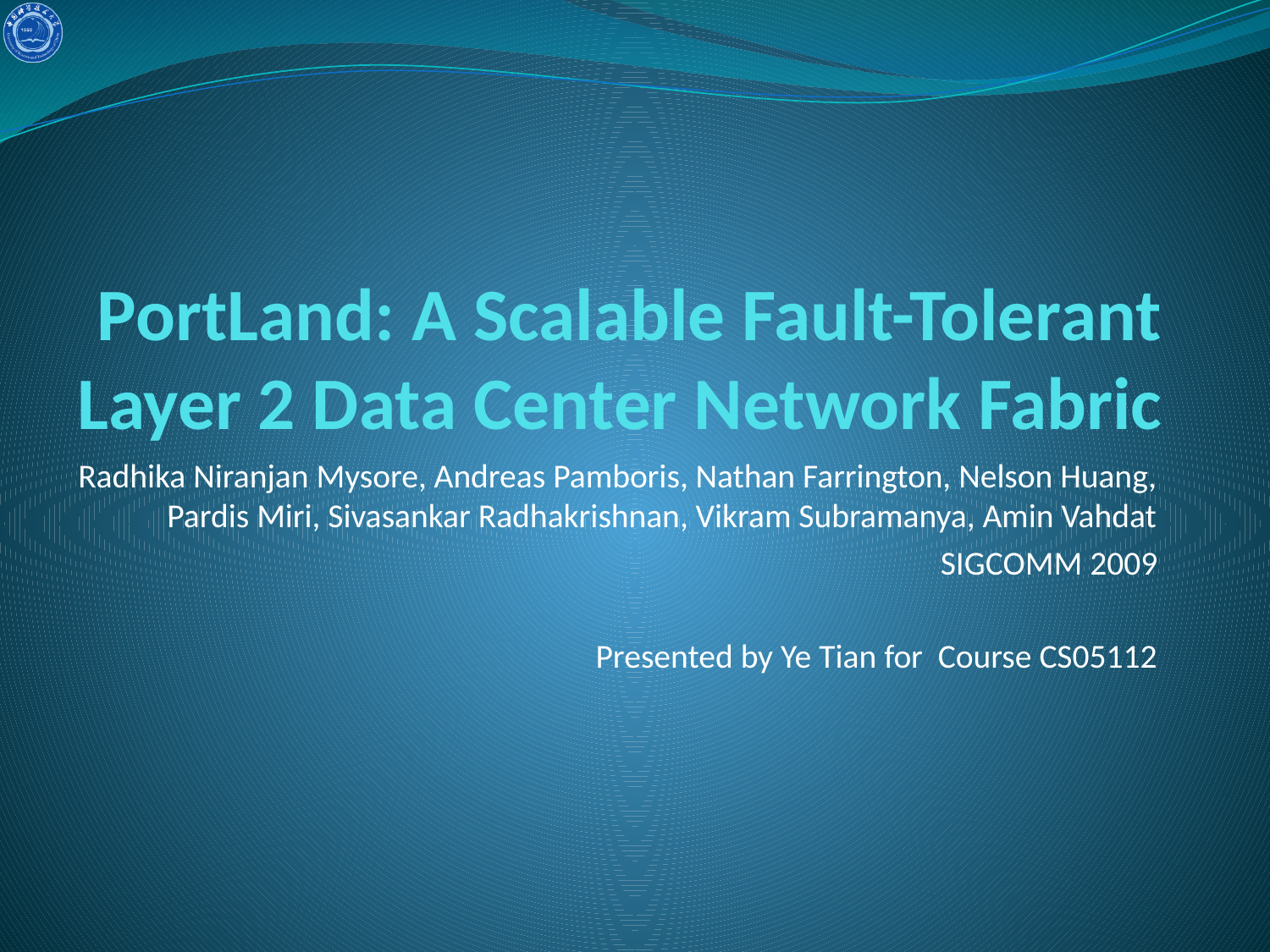

# PortLand: A Scalable Fault-Tolerant Layer 2 Data Center Network Fabric
Radhika Niranjan Mysore, Andreas Pamboris, Nathan Farrington, Nelson Huang, Pardis Miri, Sivasankar Radhakrishnan, Vikram Subramanya, Amin Vahdat
SIGCOMM 2009

Presented by Ye Tian for  Course CS05112